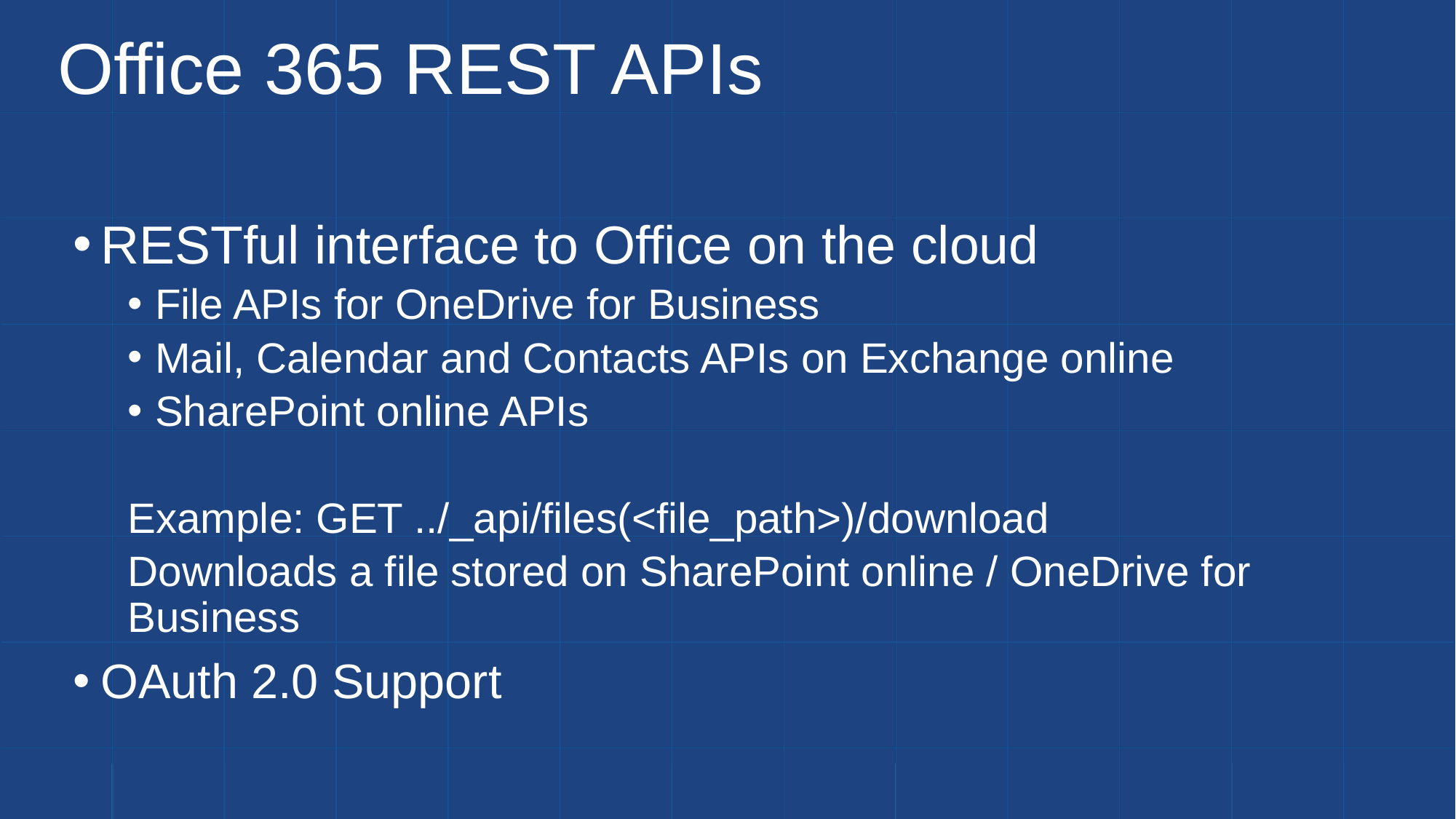

# Office 365 REST APIs
RESTful interface to Office on the cloud
File APIs for OneDrive for Business
Mail, Calendar and Contacts APIs on Exchange online
SharePoint online APIs

Example: GET ../_api/files(<file_path>)/download
Downloads a file stored on SharePoint online / OneDrive for Business
OAuth 2.0 Support